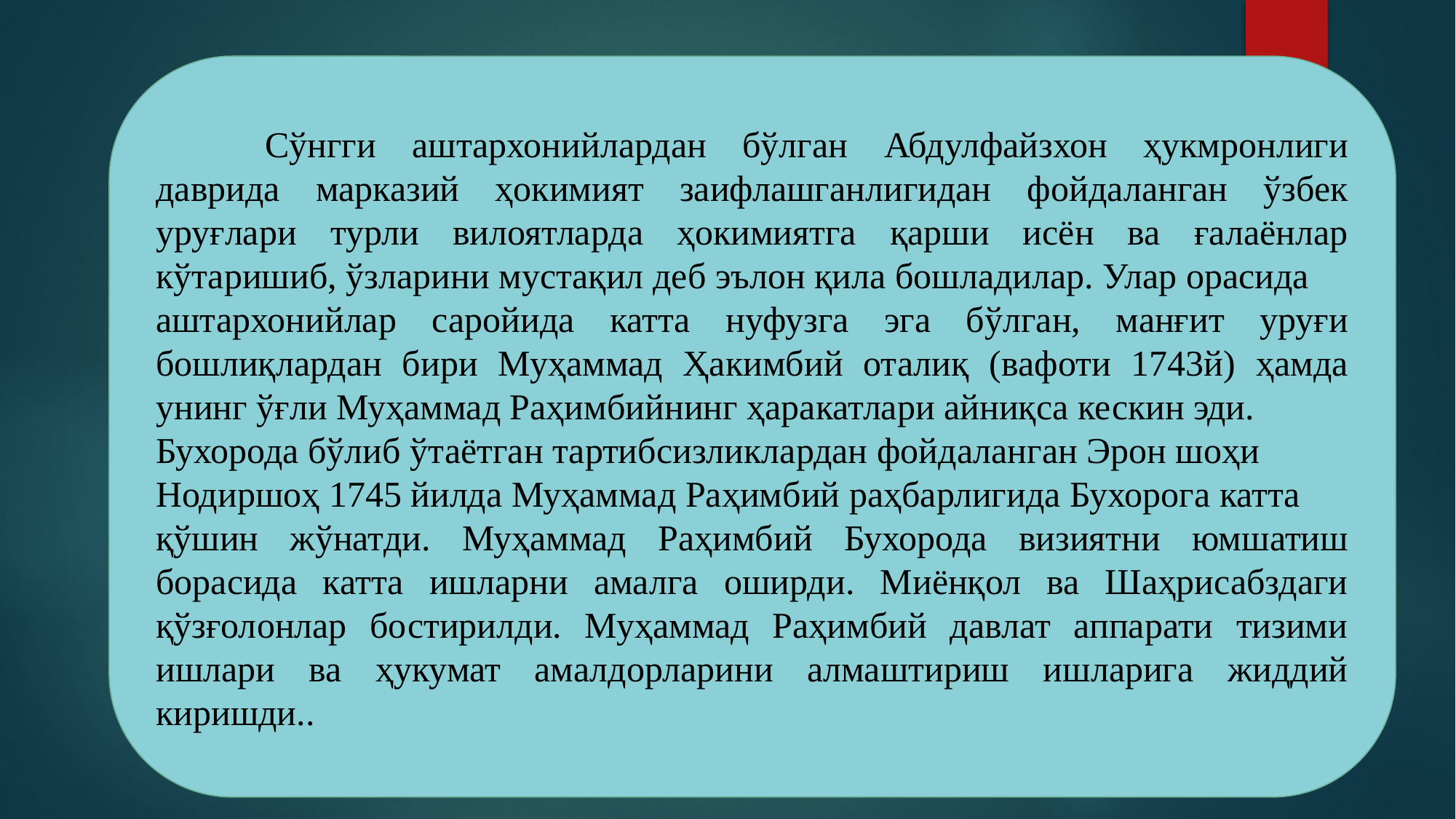

Сўнгги аштархонийлардан бўлган Абдулфайзхон ҳукмронлиги даврида марказий ҳокимият заифлашганлигидан фойдаланган ўзбек уруғлари турли вилоятларда ҳокимиятга қарши исён ва ғалаёнлар кўтаришиб, ўзларини мустақил деб эълон қила бошладилар. Улар орасида
аштархонийлар саройида катта нуфузга эга бўлган, манғит уруғи бошлиқлардан бири Муҳаммад Ҳакимбий оталиқ (вафоти 1743й) ҳамда унинг ўғли Муҳаммад Раҳимбийнинг ҳаракатлари айниқса кескин эди.
Бухорода бўлиб ўтаётган тартибсизликлардан фойдаланган Эрон шоҳи
Нодиршоҳ 1745 йилда Муҳаммад Раҳимбий раҳбарлигида Бухорога катта
қўшин жўнатди. Муҳаммад Раҳимбий Бухорода визиятни юмшатиш борасида катта ишларни амалга оширди. Миёнқол ва Шаҳрисабздаги қўзғолонлар бостирилди. Муҳаммад Раҳимбий давлат аппарати тизими ишлари ва ҳукумат амалдорларини алмаштириш ишларига жиддий киришди..